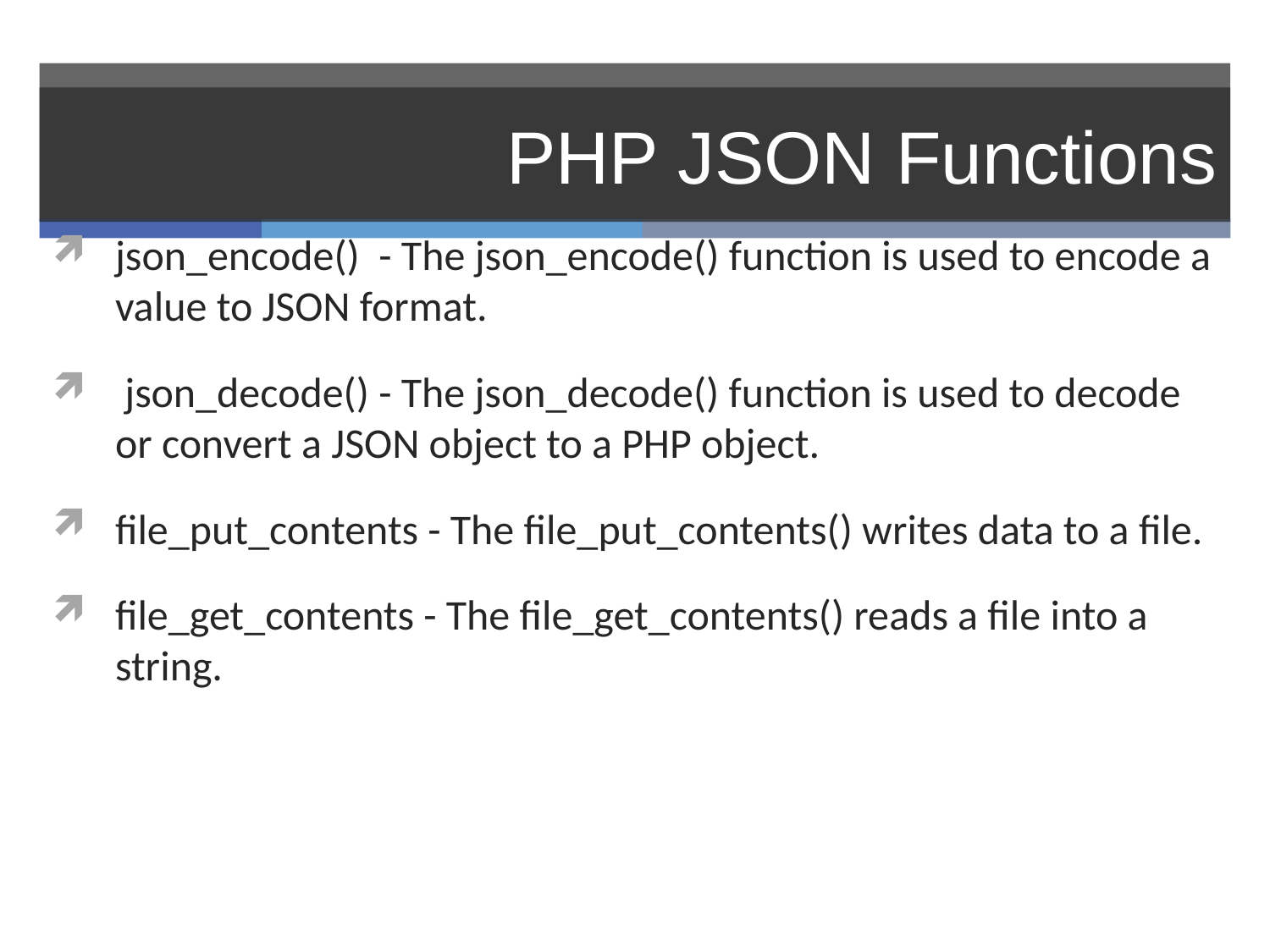

# PHP JSON Functions
json_encode()  - The json_encode() function is used to encode a value to JSON format.
 json_decode() - The json_decode() function is used to decode or convert a JSON object to a PHP object.
file_put_contents - The file_put_contents() writes data to a file.
file_get_contents - The file_get_contents() reads a file into a string.